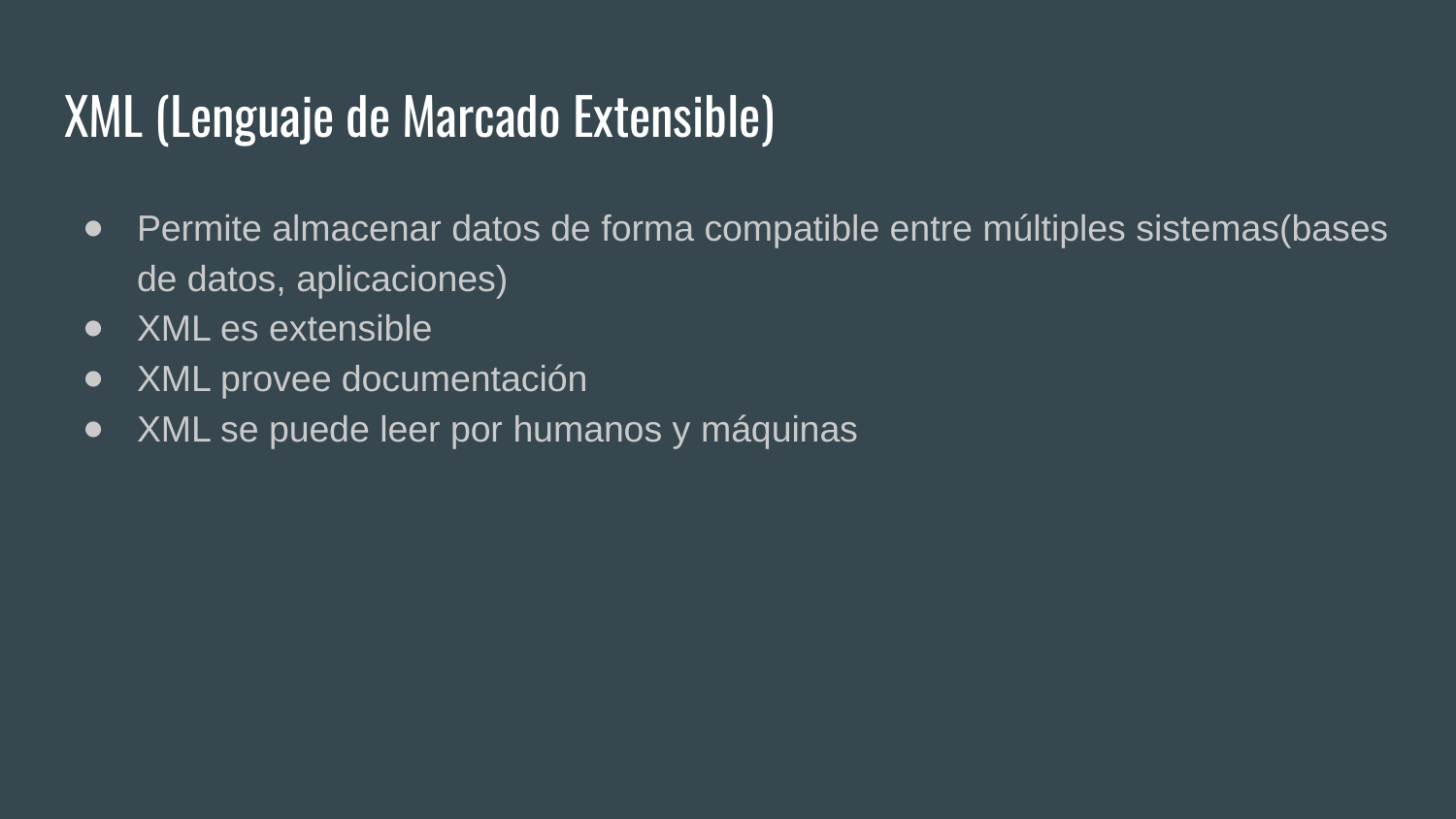

# XML (Lenguaje de Marcado Extensible)
Permite almacenar datos de forma compatible entre múltiples sistemas(bases de datos, aplicaciones)
XML es extensible
XML provee documentación
XML se puede leer por humanos y máquinas